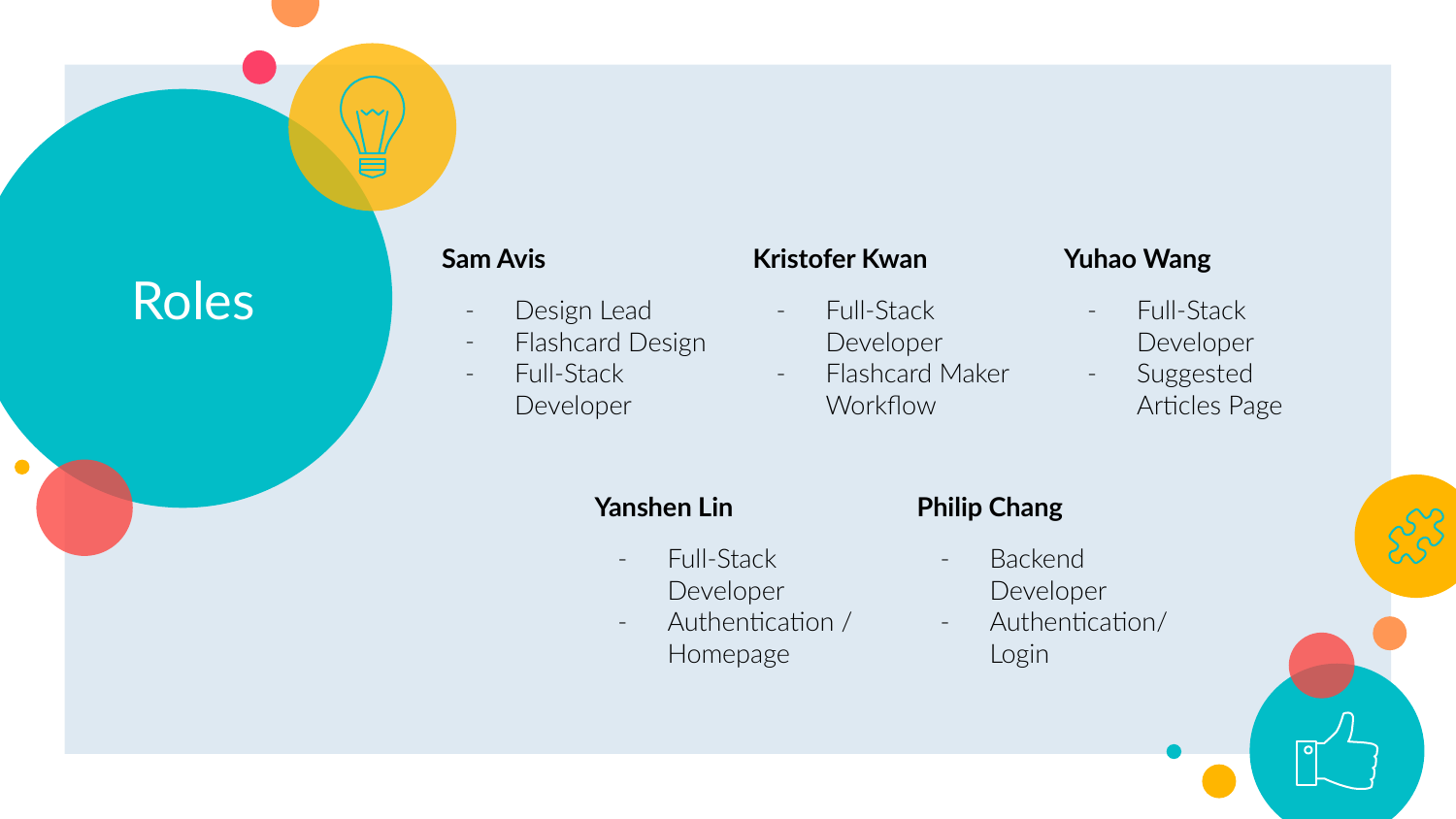

# Roles
Sam Avis
Design Lead
Flashcard Design
Full-Stack Developer
Kristofer Kwan
Full-Stack Developer
Flashcard Maker Workflow
Yuhao Wang
Full-Stack Developer
Suggested Articles Page
Yanshen Lin
Full-Stack Developer
Authentication / Homepage
Philip Chang
Backend Developer
Authentication/ Login